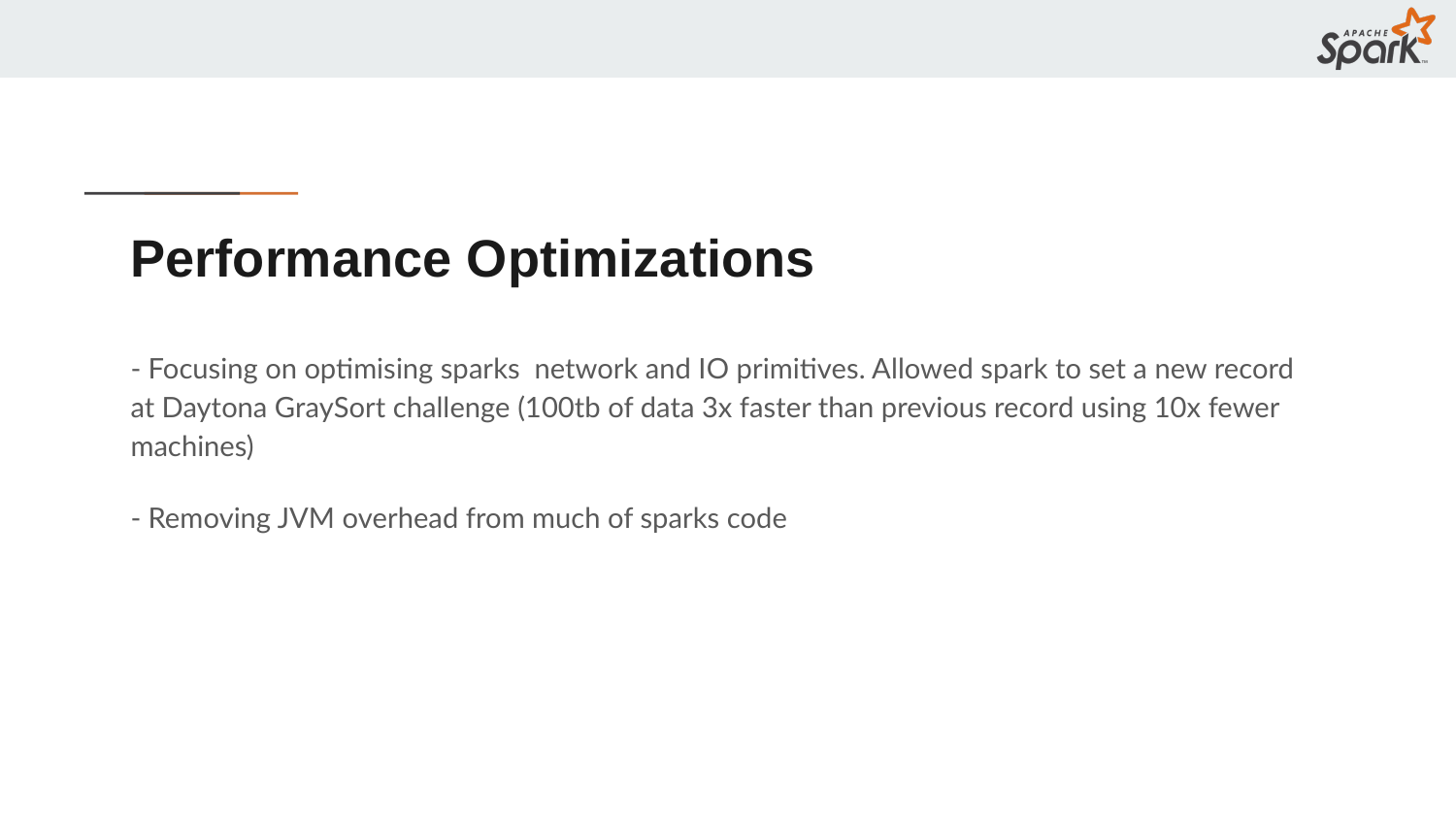

# Performance Optimizations
- Focusing on optimising sparks  network and IO primitives. Allowed spark to set a new record at Daytona GraySort challenge (100tb of data 3x faster than previous record using 10x fewer machines)
- Removing JVM overhead from much of sparks code